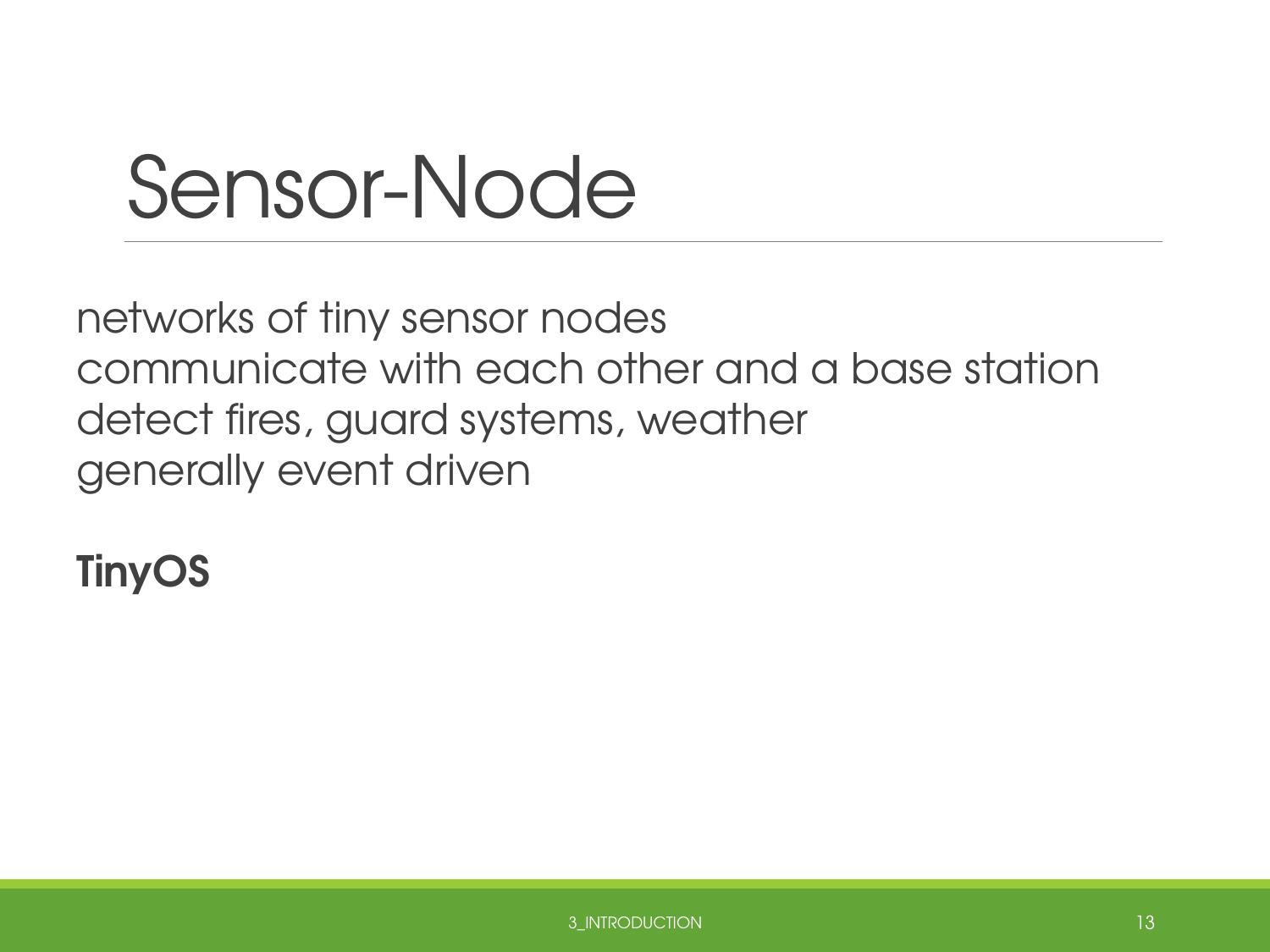

# Sensor-Node

networks of tiny sensor nodes
communicate with each other and a base station
detect fires, guard systems, weather
generally event driven

TinyOS
3_Introduction
13